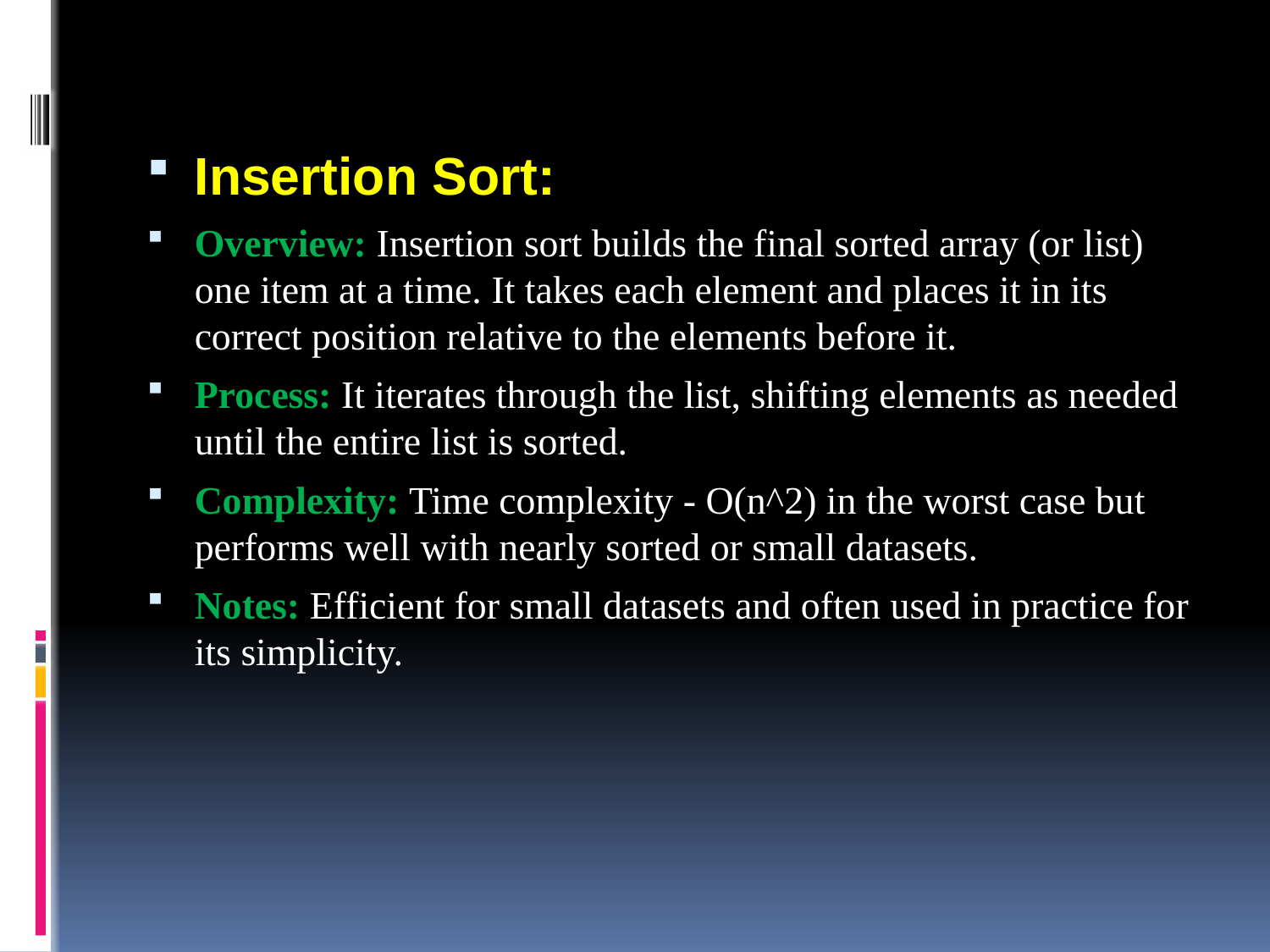

Insertion Sort:
Overview: Insertion sort builds the final sorted array (or list) one item at a time. It takes each element and places it in its correct position relative to the elements before it.
Process: It iterates through the list, shifting elements as needed until the entire list is sorted.
Complexity: Time complexity - O(n^2) in the worst case but performs well with nearly sorted or small datasets.
Notes: Efficient for small datasets and often used in practice for its simplicity.